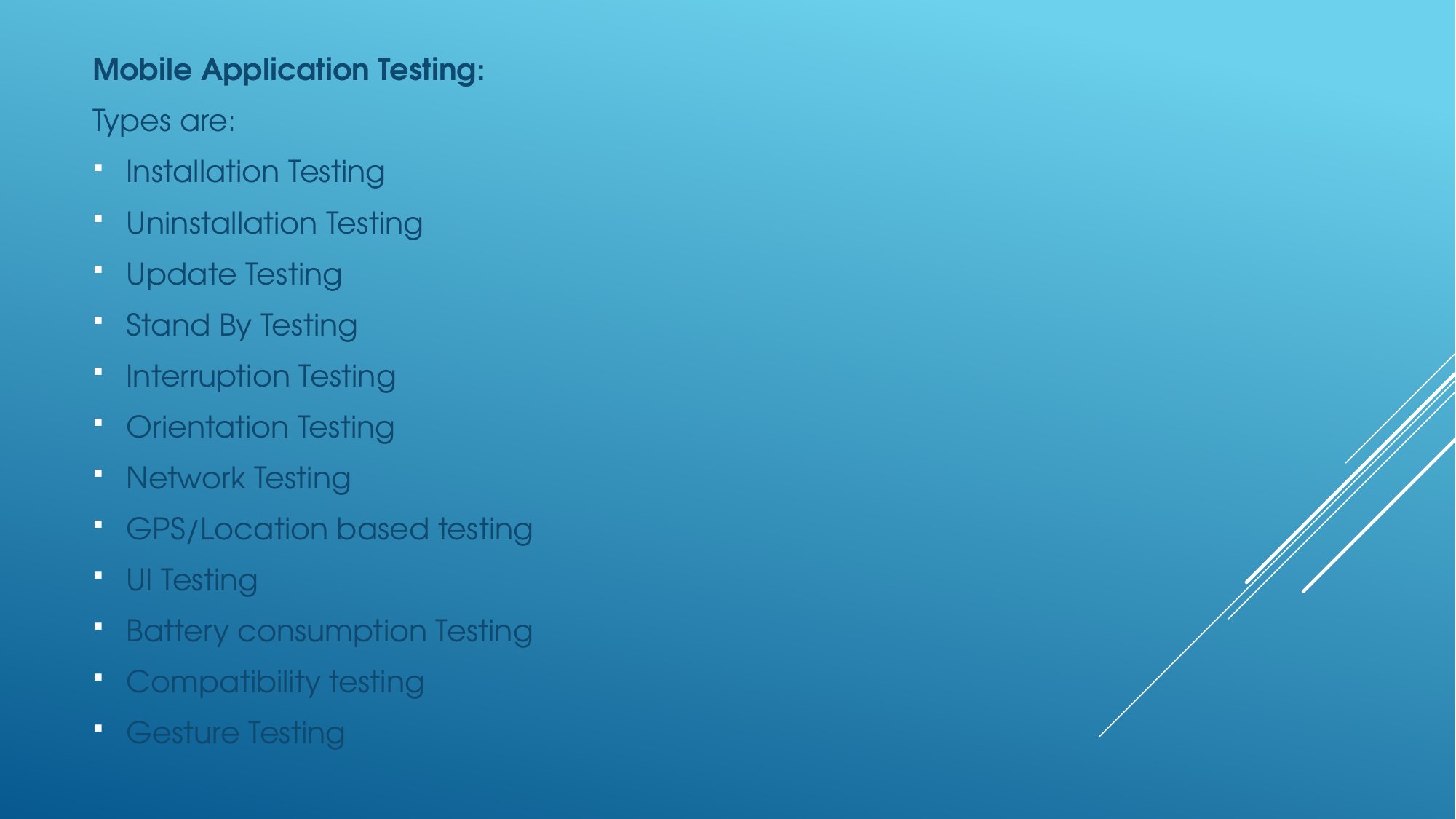

Mobile Application Testing:
Types are:
Installation Testing
Uninstallation Testing
Update Testing
Stand By Testing
Interruption Testing
Orientation Testing
Network Testing
GPS/Location based testing
UI Testing
Battery consumption Testing
Compatibility testing
Gesture Testing